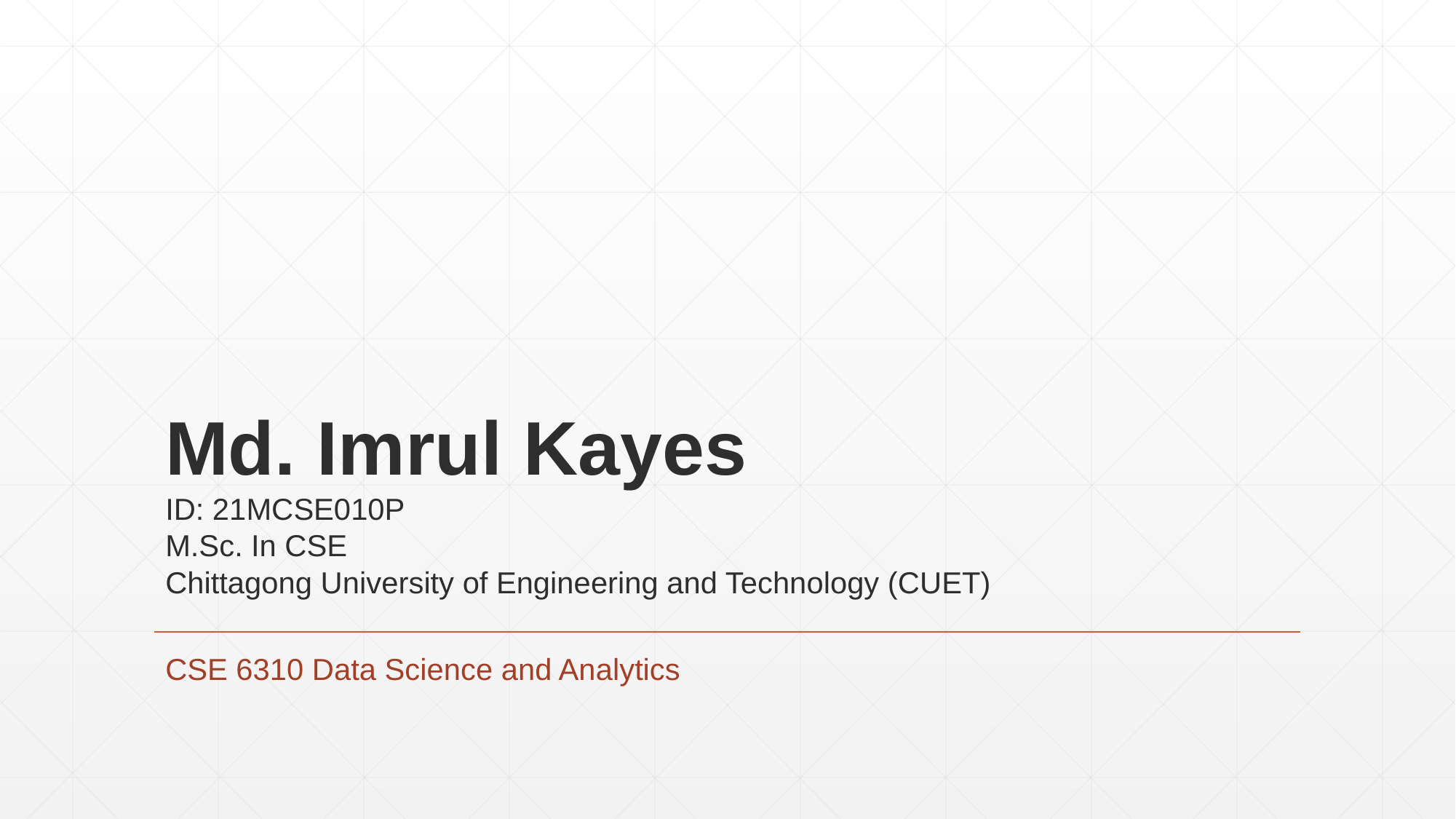

# Md. Imrul Kayes ID: 21MCSE010P M.Sc. In CSE Chittagong University of Engineering and Technology (CUET)
CSE 6310 Data Science and Analytics